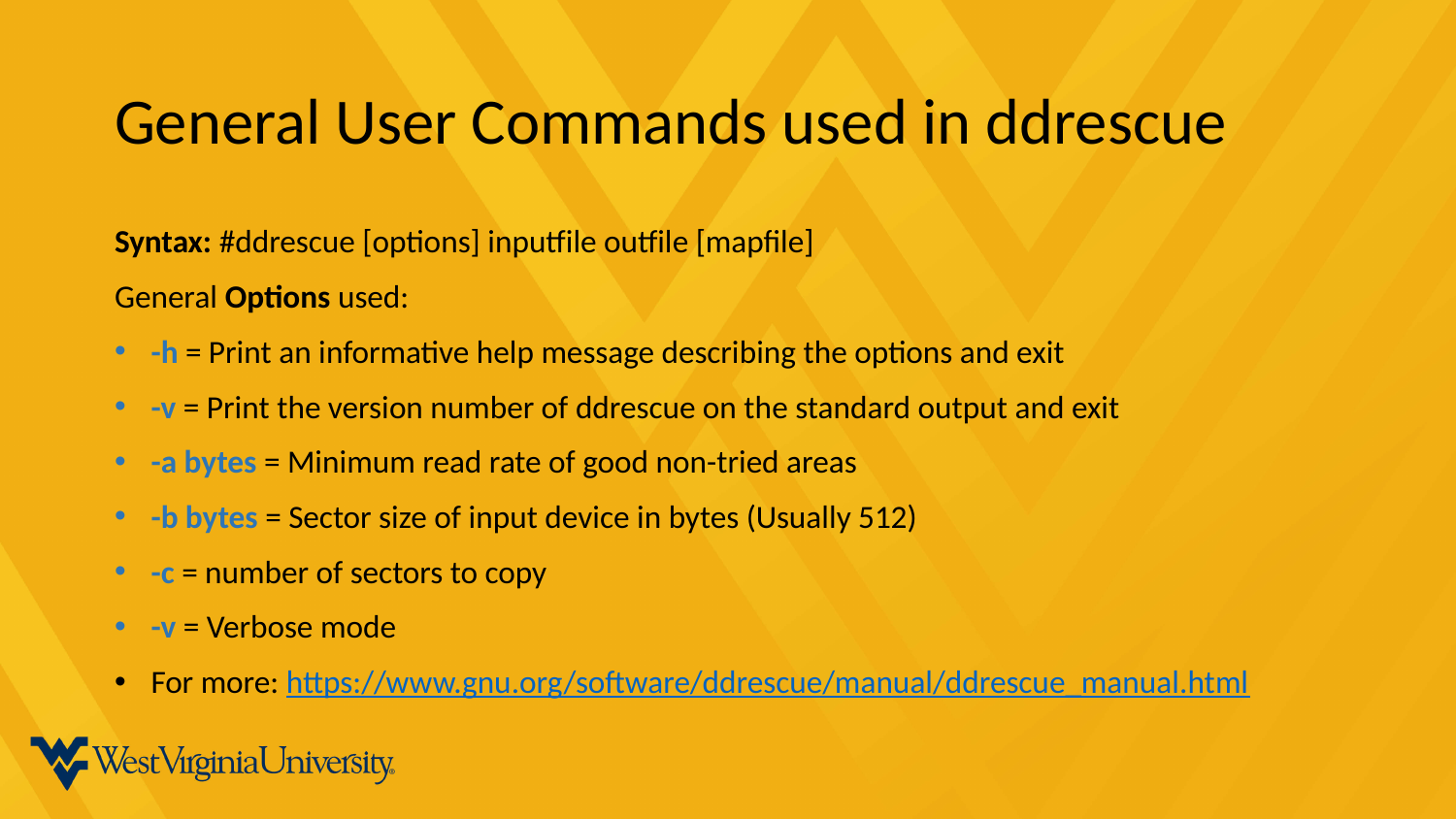

# General User Commands used in ddrescue
Syntax: #ddrescue [options] inputfile outfile [mapfile]
General Options used:
-h = Print an informative help message describing the options and exit
-v = Print the version number of ddrescue on the standard output and exit
-a bytes = Minimum read rate of good non-tried areas
-b bytes = Sector size of input device in bytes (Usually 512)
-c = number of sectors to copy
-v = Verbose mode
For more: https://www.gnu.org/software/ddrescue/manual/ddrescue_manual.html